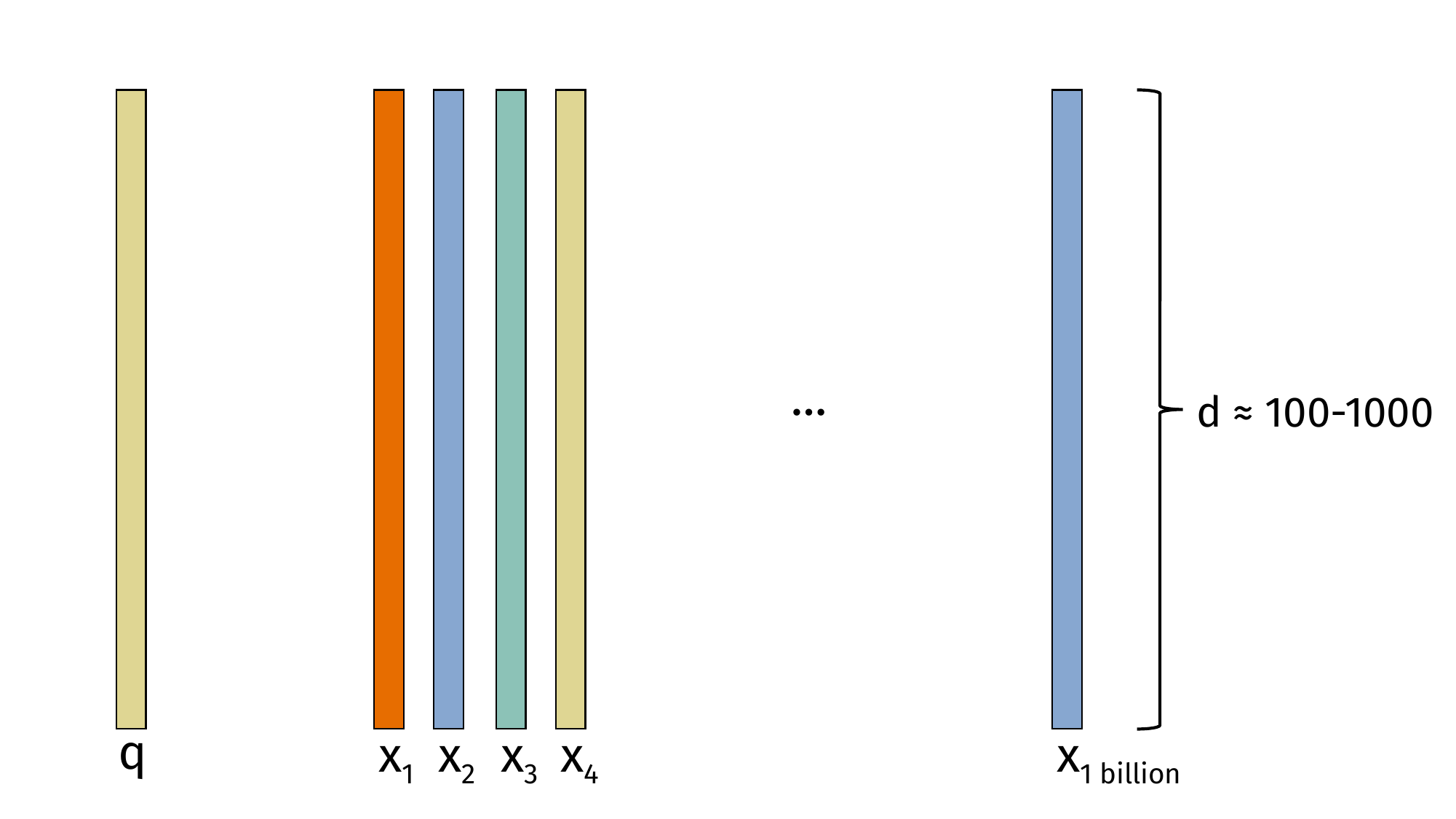

…
d ≈ 100-1000

q
x1
x2
x3
x4
x1 billion